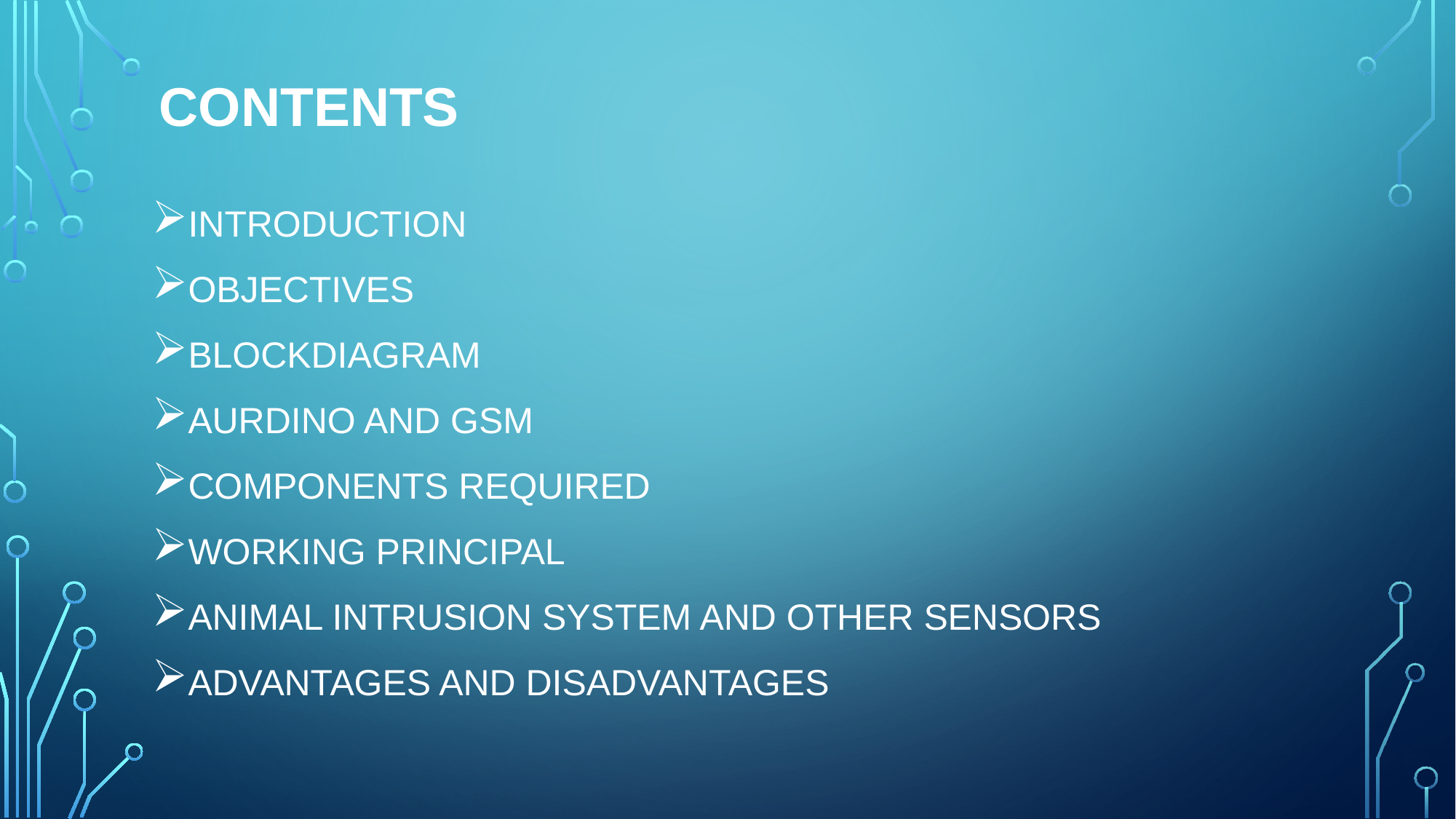

# Contents
INTRODUCTION
OBJECTIVES
BLOCKDIAGRAM
AURDINO AND GSM
COMPONENTS REQUIRED
WORKING PRINCIPAL
ANIMAL INTRUSION SYSTEM AND OTHER SENSORS
ADVANTAGES AND DISADVANTAGES